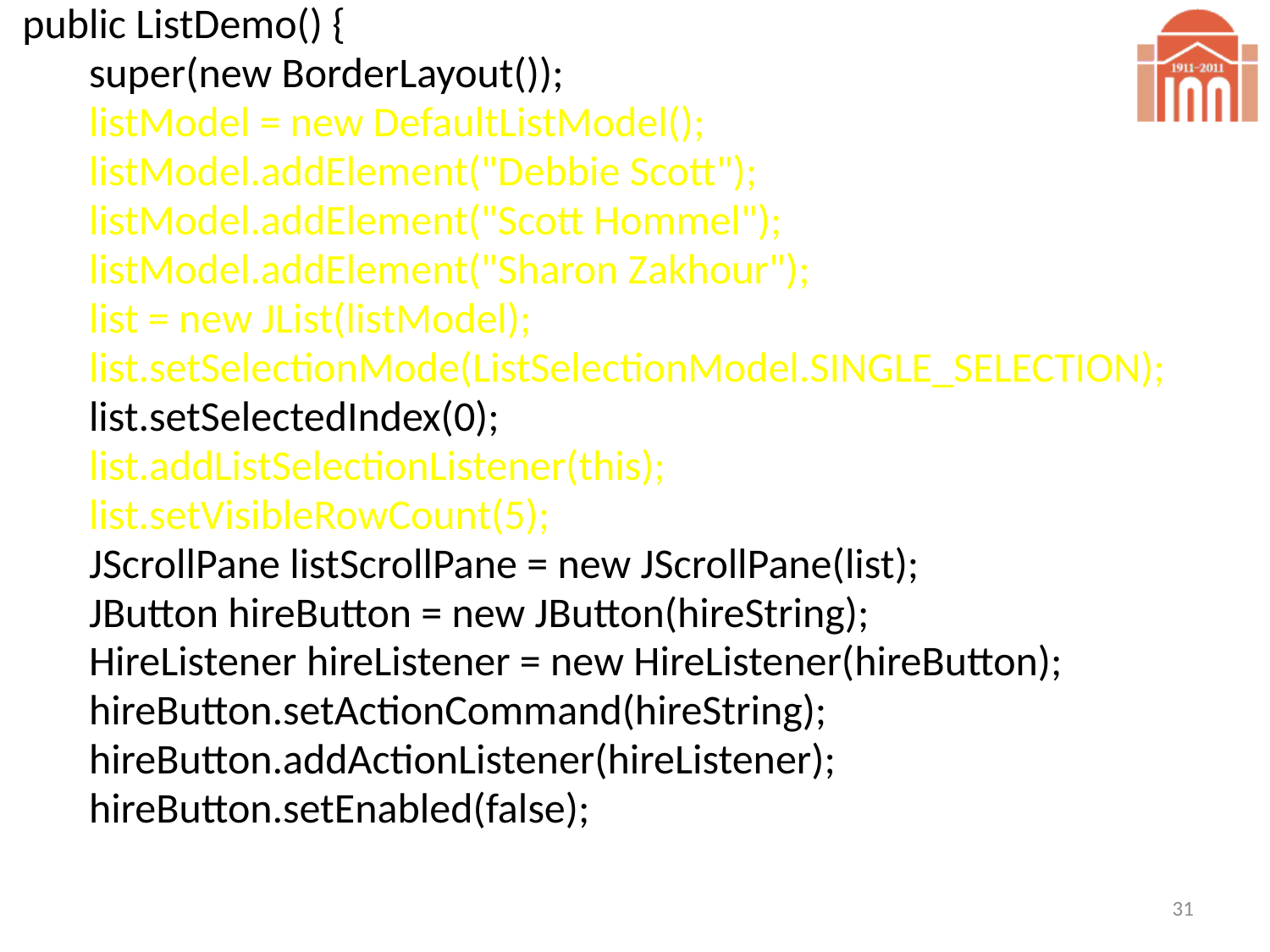

public ListDemo() {
        super(new BorderLayout());
        listModel = new DefaultListModel();
        listModel.addElement("Debbie Scott");
        listModel.addElement("Scott Hommel");
        listModel.addElement("Sharon Zakhour");
        list = new JList(listModel);
        list.setSelectionMode(ListSelectionModel.SINGLE_SELECTION);
        list.setSelectedIndex(0);
        list.addListSelectionListener(this);
        list.setVisibleRowCount(5);
        JScrollPane listScrollPane = new JScrollPane(list);
        JButton hireButton = new JButton(hireString);
        HireListener hireListener = new HireListener(hireButton);
        hireButton.setActionCommand(hireString);
        hireButton.addActionListener(hireListener);
        hireButton.setEnabled(false);
31